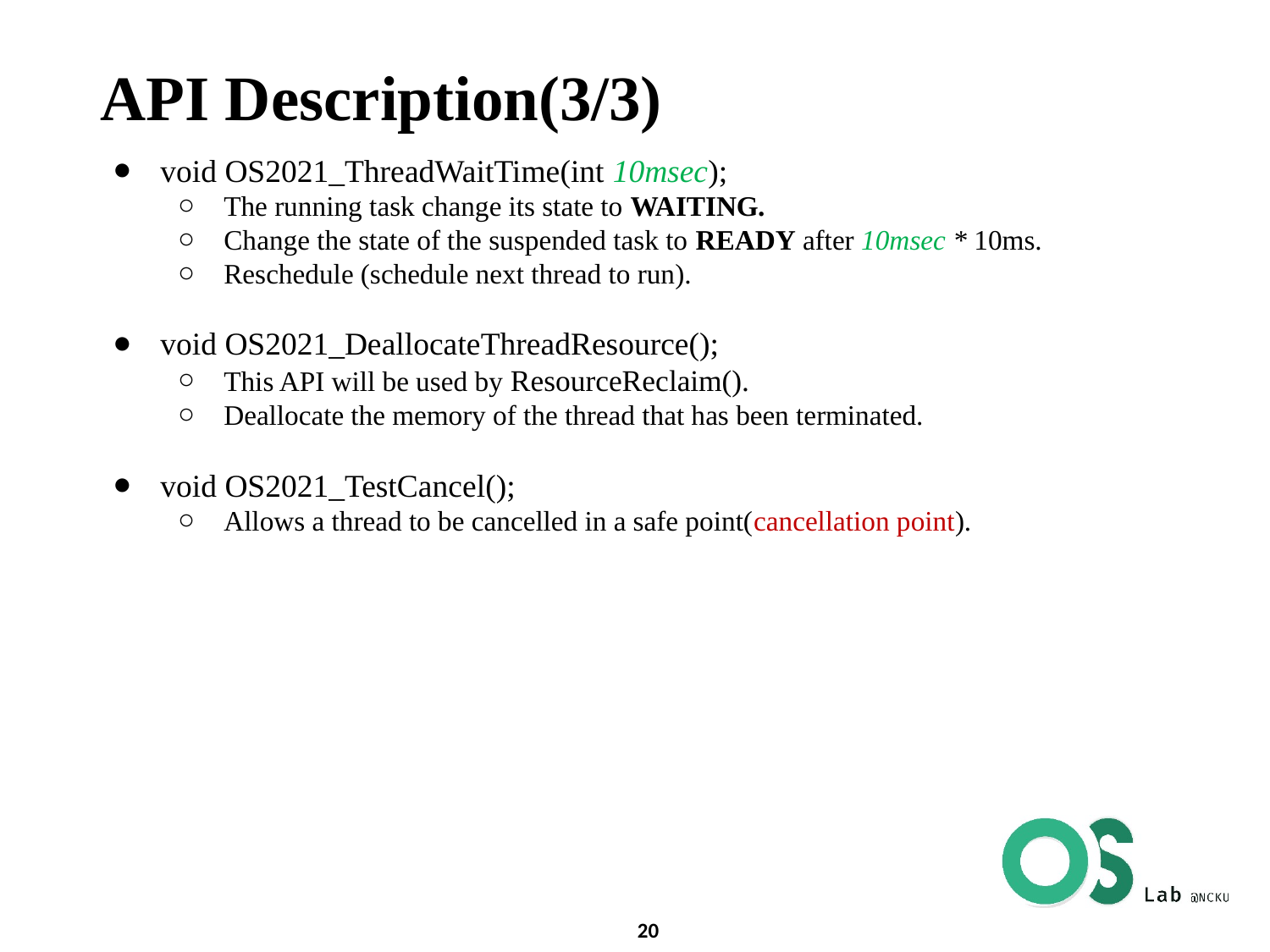

# API Description(3/3)
void OS2021_ThreadWaitTime(int 10msec);
The running task change its state to WAITING.
Change the state of the suspended task to READY after 10msec * 10ms.
Reschedule (schedule next thread to run).
void OS2021_DeallocateThreadResource();
This API will be used by ResourceReclaim().
Deallocate the memory of the thread that has been terminated.
void OS2021_TestCancel();
Allows a thread to be cancelled in a safe point(cancellation point).

20